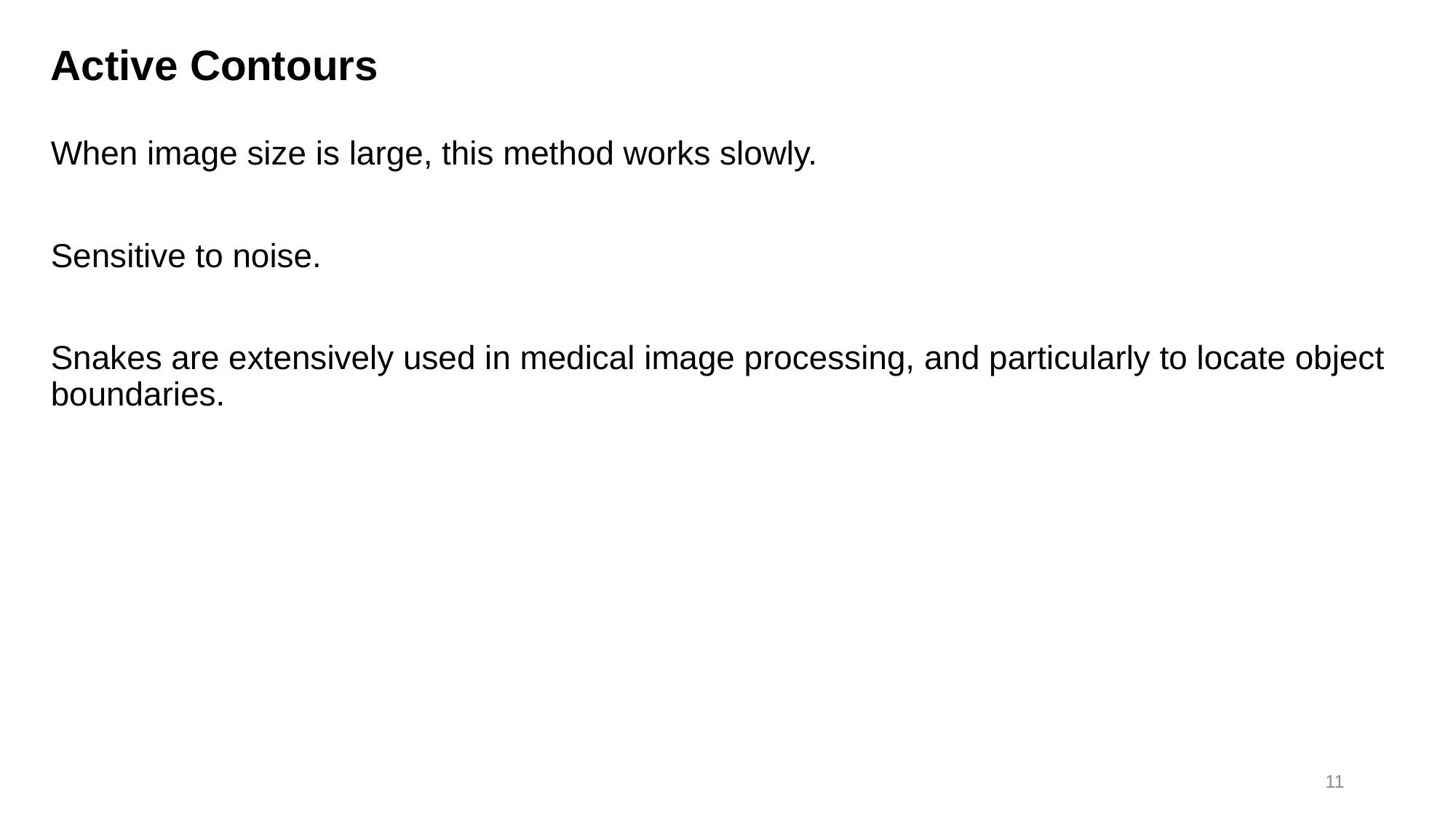

Active Contours
When image size is large, this method works slowly.

Sensitive to noise.

Snakes are extensively used in medical image processing, and particularly to locate object boundaries.

11